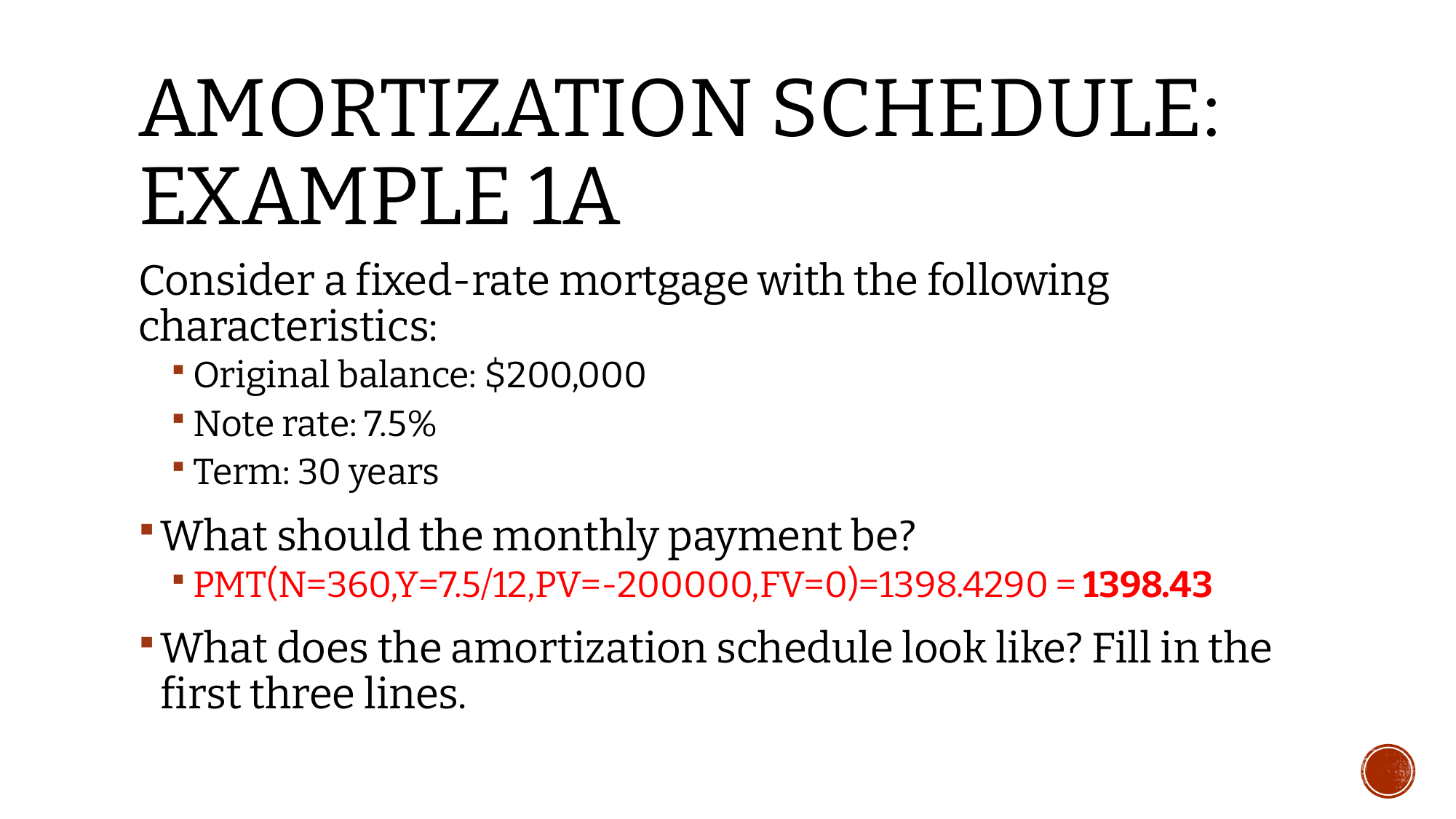

# Amortization Schedule: Example 1a
Consider a fixed-rate mortgage with the following characteristics:
Original balance: $200,000
Note rate: 7.5%
Term: 30 years
What should the monthly payment be?
PMT(N=360,Y=7.5/12,PV=-200000,FV=0)=1398.4290 = 1398.43
What does the amortization schedule look like? Fill in the first three lines.